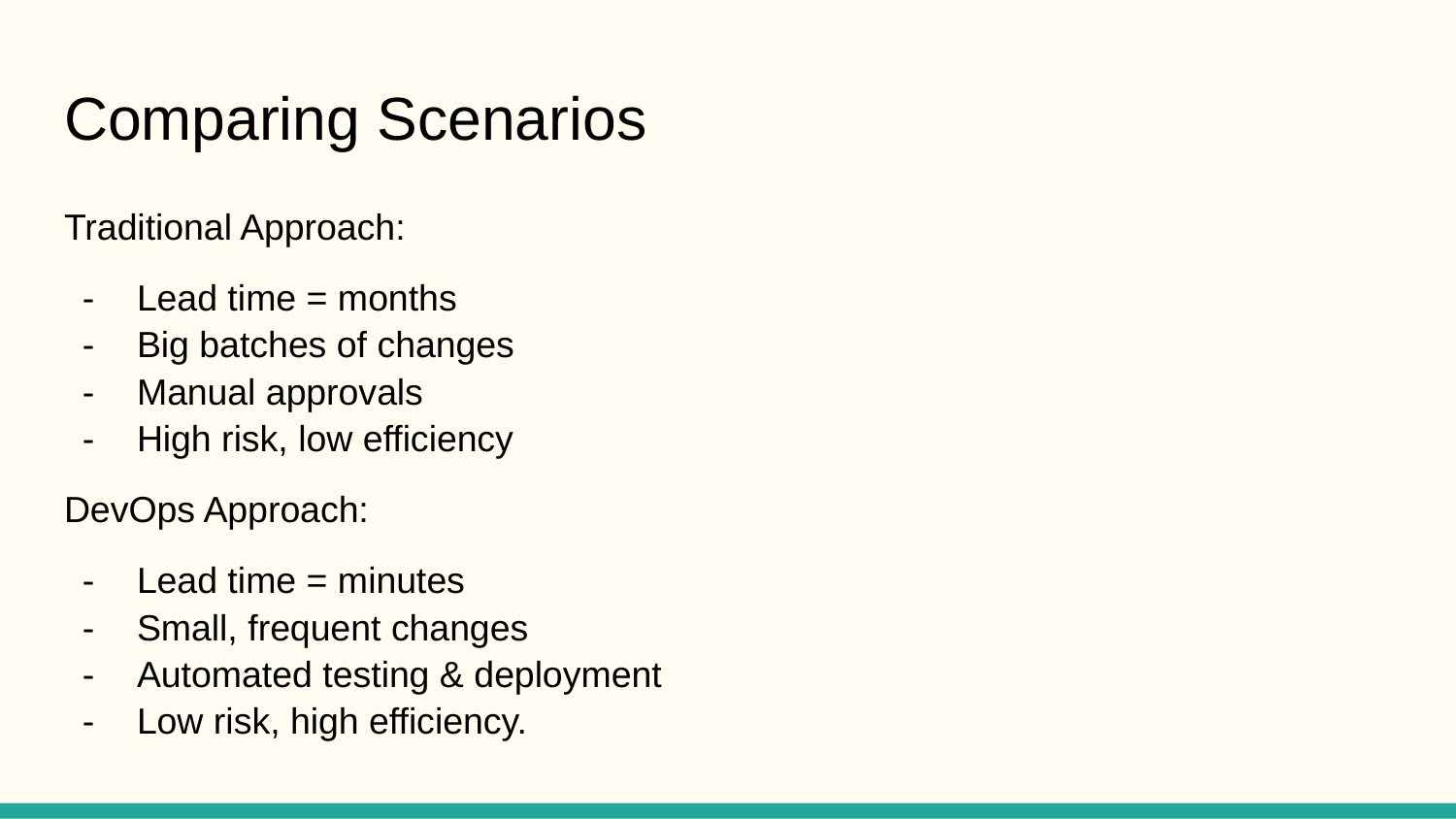

# Comparing Scenarios
Traditional Approach:
Lead time = months
Big batches of changes
Manual approvals
High risk, low efficiency
DevOps Approach:
Lead time = minutes
Small, frequent changes
Automated testing & deployment
Low risk, high efficiency.